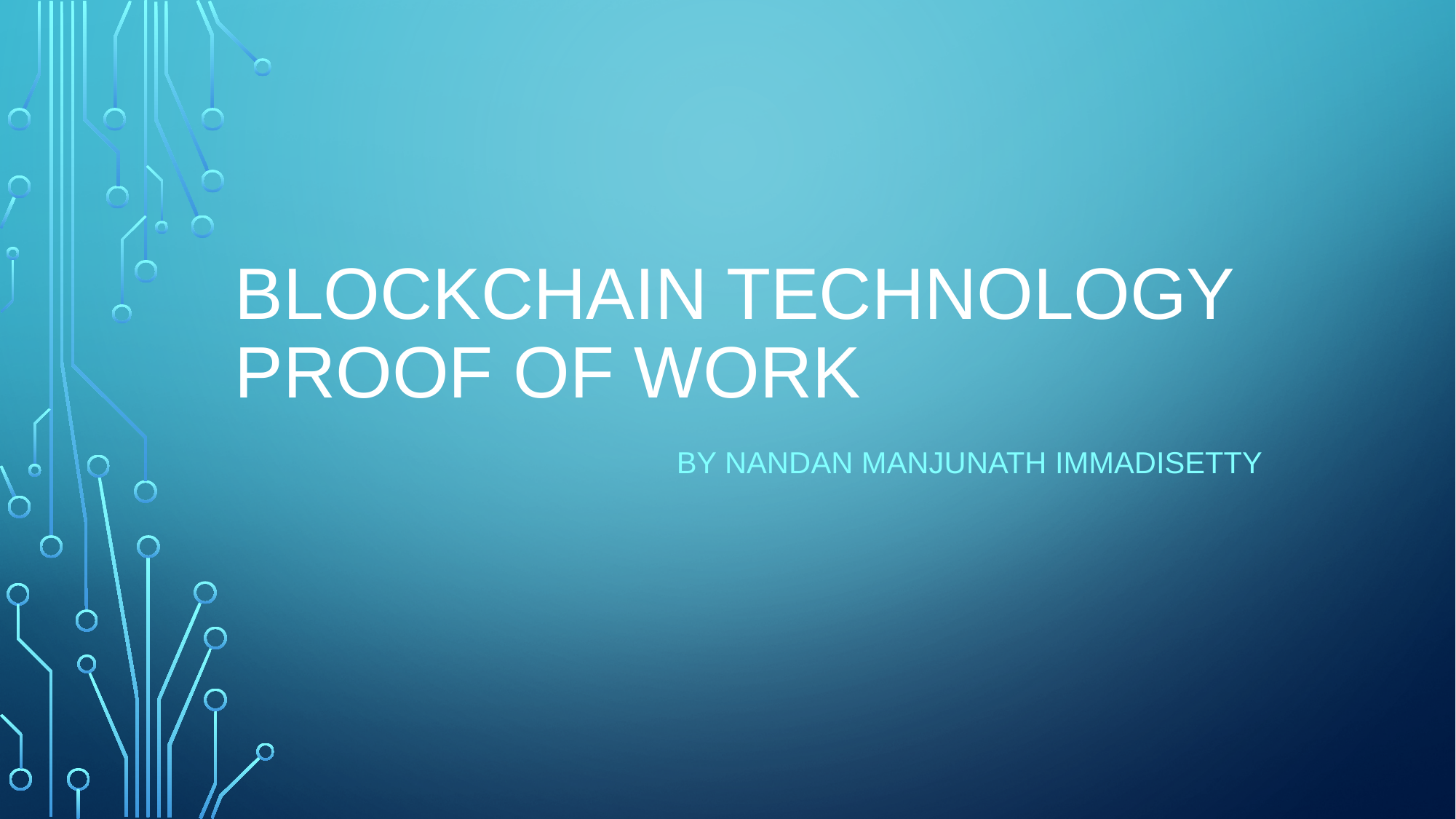

# Blockchain technology PROOF OF WORK
By Nandan Manjunath immadisetty